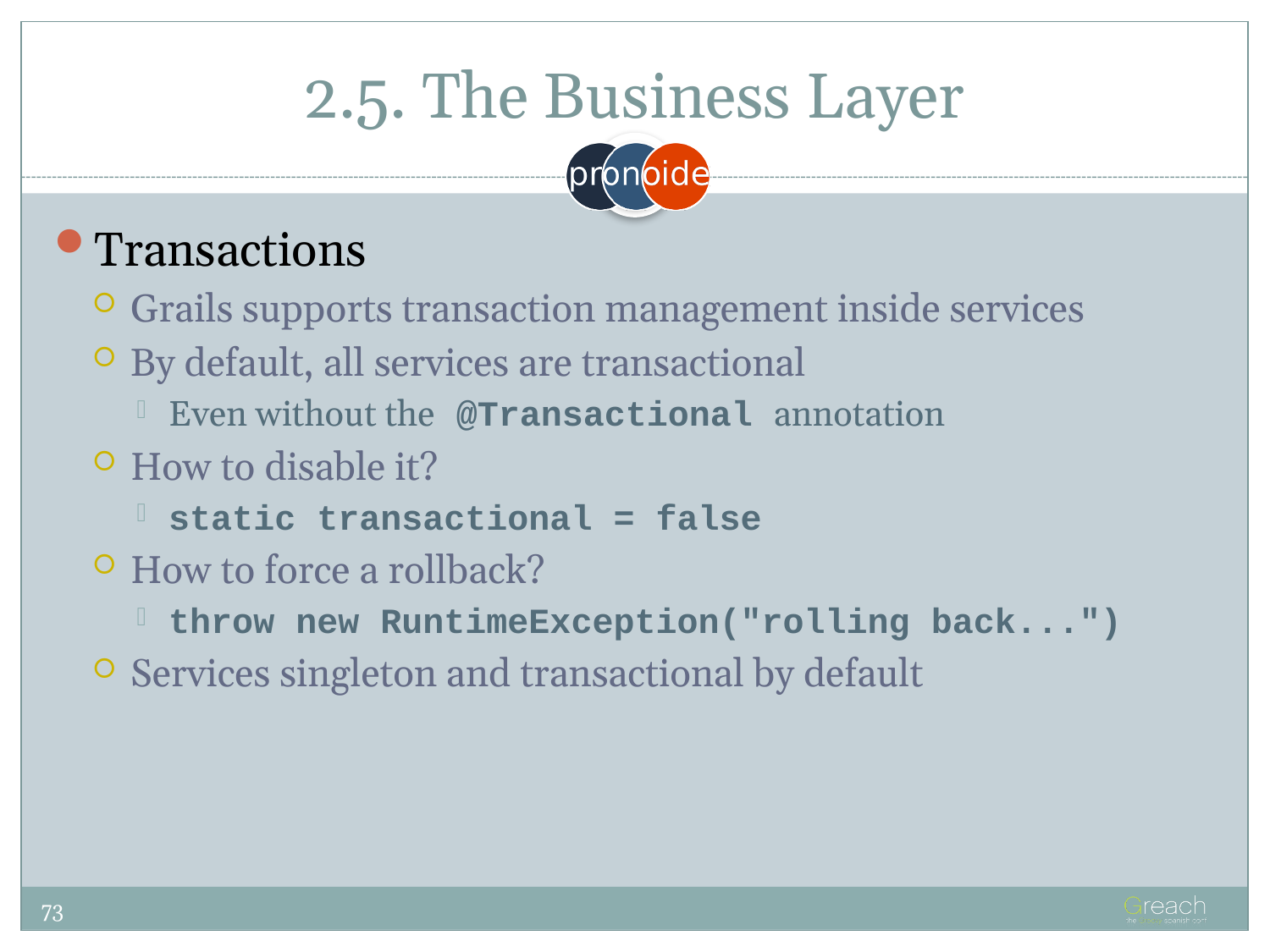

# 2.5. The Business Layer
Transactions
Grails supports transaction management inside services
By default, all services are transactional
Even without the @Transactional annotation
How to disable it?
static transactional = false
How to force a rollback?
throw new RuntimeException("rolling back...")
Services singleton and transactional by default